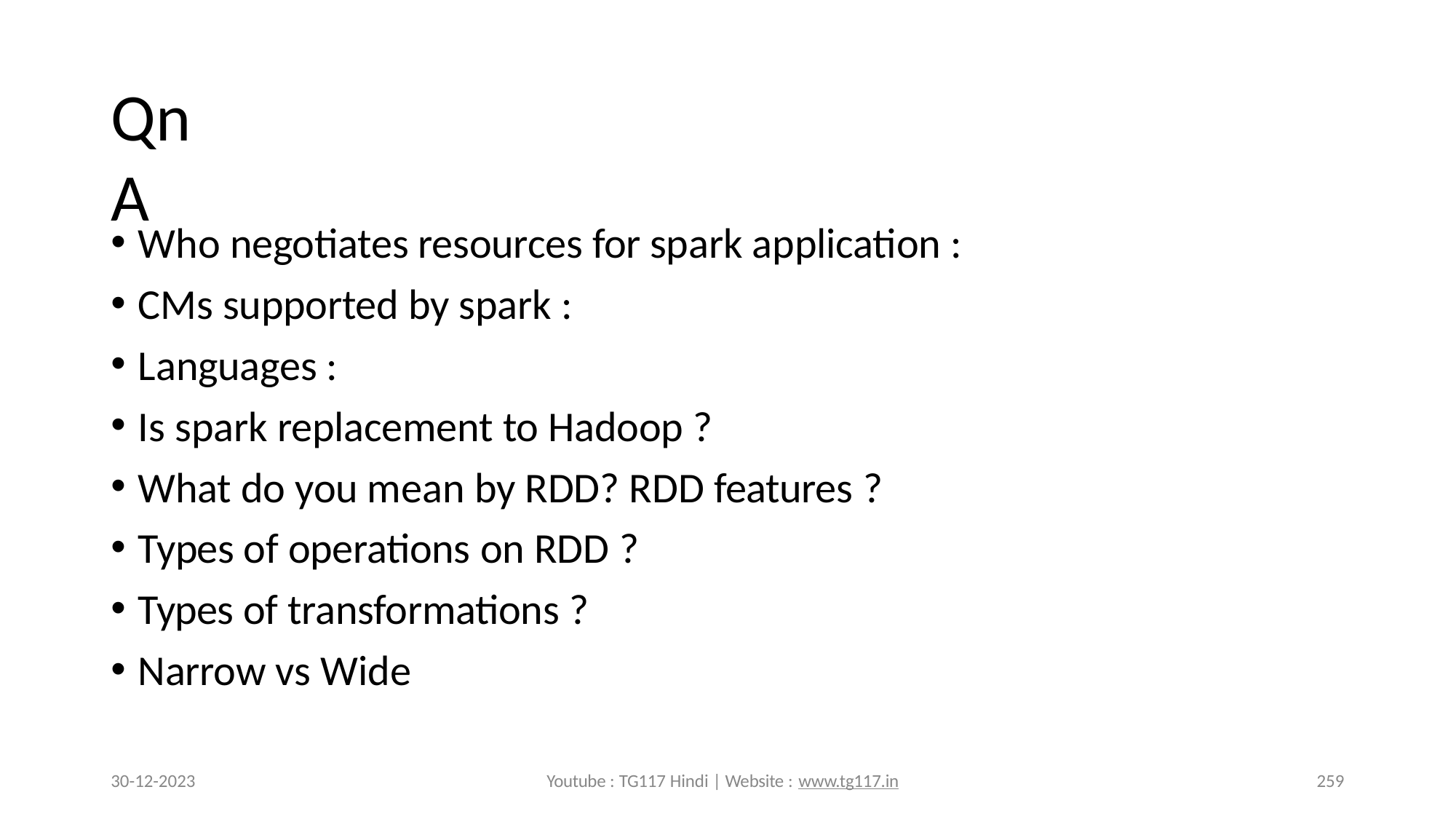

# QnA
Who negotiates resources for spark application :
CMs supported by spark :
Languages :
Is spark replacement to Hadoop ?
What do you mean by RDD? RDD features ?
Types of operations on RDD ?
Types of transformations ?
Narrow vs Wide
30-12-2023
Youtube : TG117 Hindi | Website : www.tg117.in
259